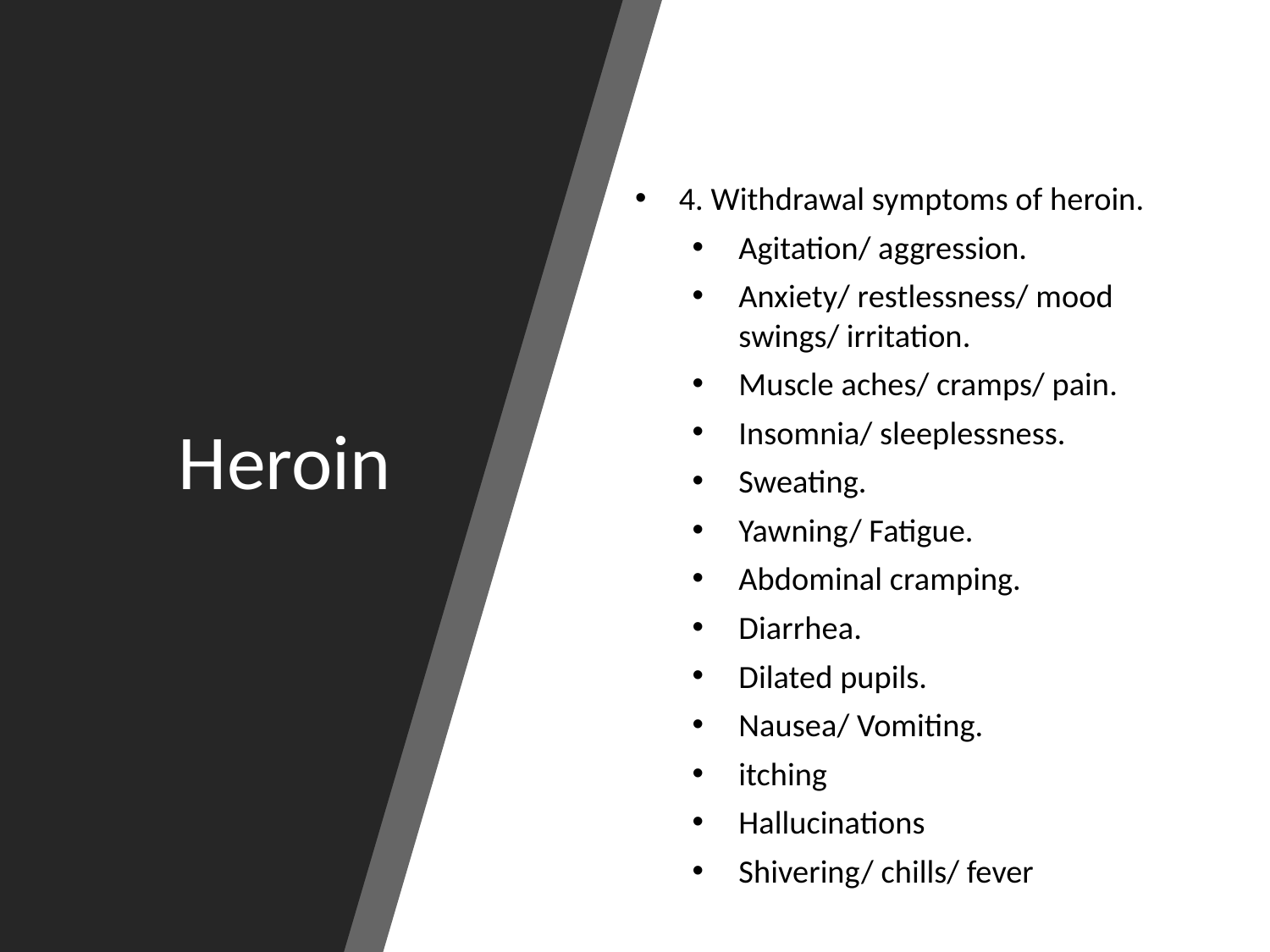

# Heroin
4. Withdrawal symptoms of heroin.
Agitation/ aggression.
Anxiety/ restlessness/ mood swings/ irritation.
Muscle aches/ cramps/ pain.
Insomnia/ sleeplessness.
Sweating.
Yawning/ Fatigue.
Abdominal cramping.
Diarrhea.
Dilated pupils.
Nausea/ Vomiting.
itching
Hallucinations
Shivering/ chills/ fever